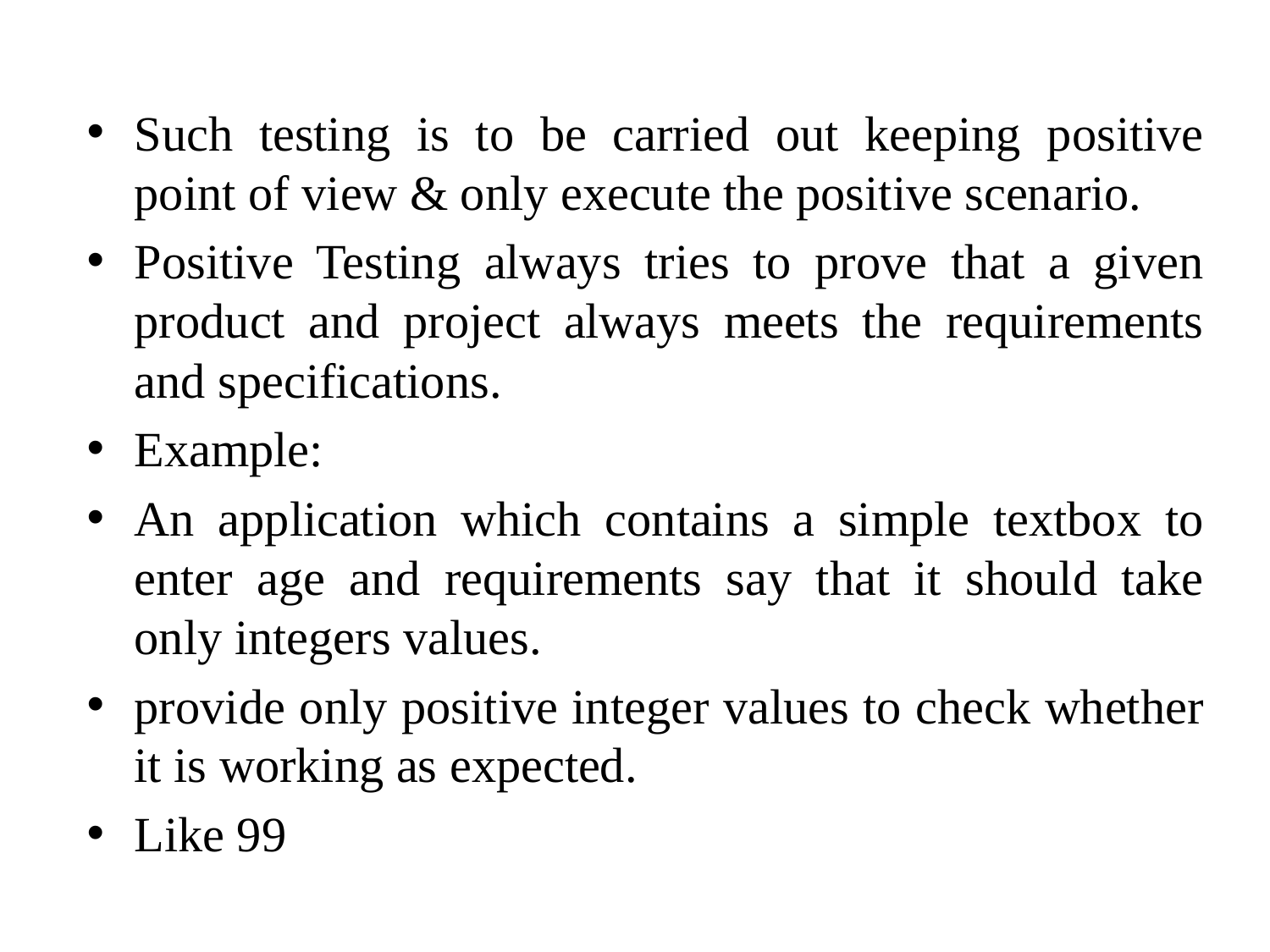

Such testing is to be carried out keeping positive point of view & only execute the positive scenario.
Positive Testing always tries to prove that a given product and project always meets the requirements and specifications.
Example:
An application which contains a simple textbox to enter age and requirements say that it should take only integers values.
provide only positive integer values to check whether it is working as expected.
Like 99